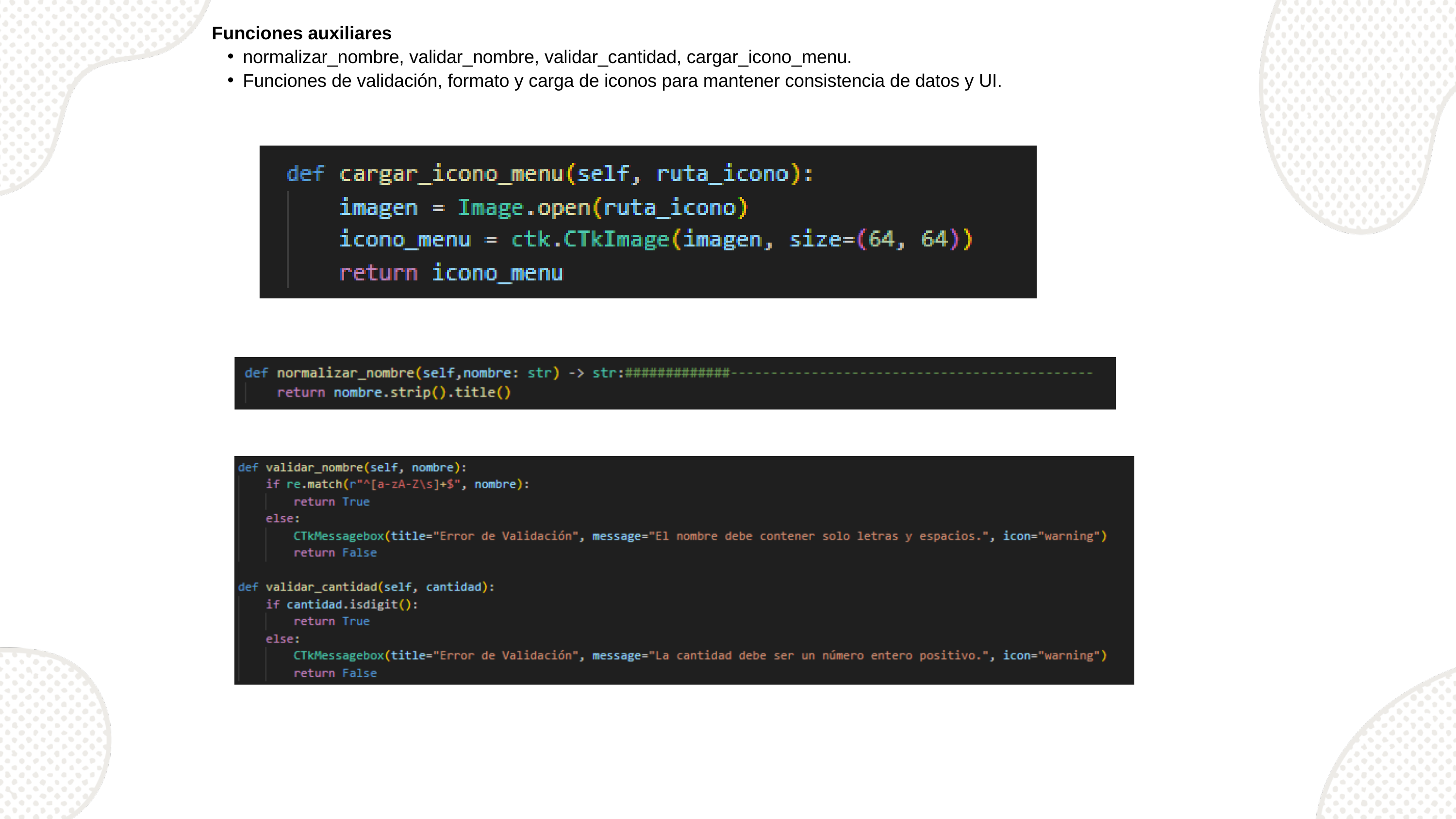

Funciones auxiliares
normalizar_nombre, validar_nombre, validar_cantidad, cargar_icono_menu.
Funciones de validación, formato y carga de iconos para mantener consistencia de datos y UI.